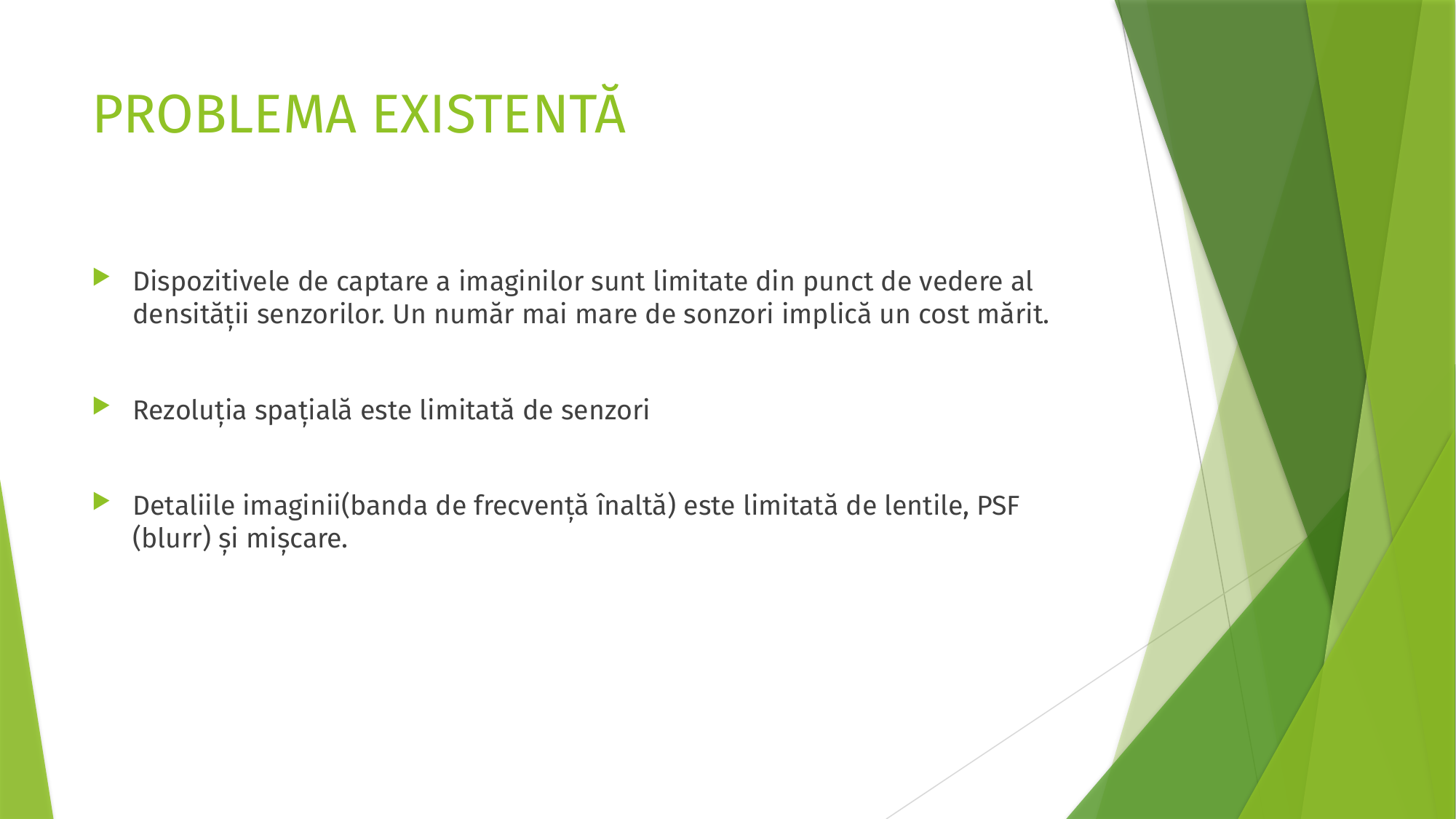

# PROBLEMA EXISTENTĂ
Dispozitivele de captare a imaginilor sunt limitate din punct de vedere al densității senzorilor. Un număr mai mare de sonzori implică un cost mărit.

Rezoluția spațială este limitată de senzori

Detaliile imaginii(banda de frecvență înaltă) este limitată de lentile, PSF (blurr) și mișcare.